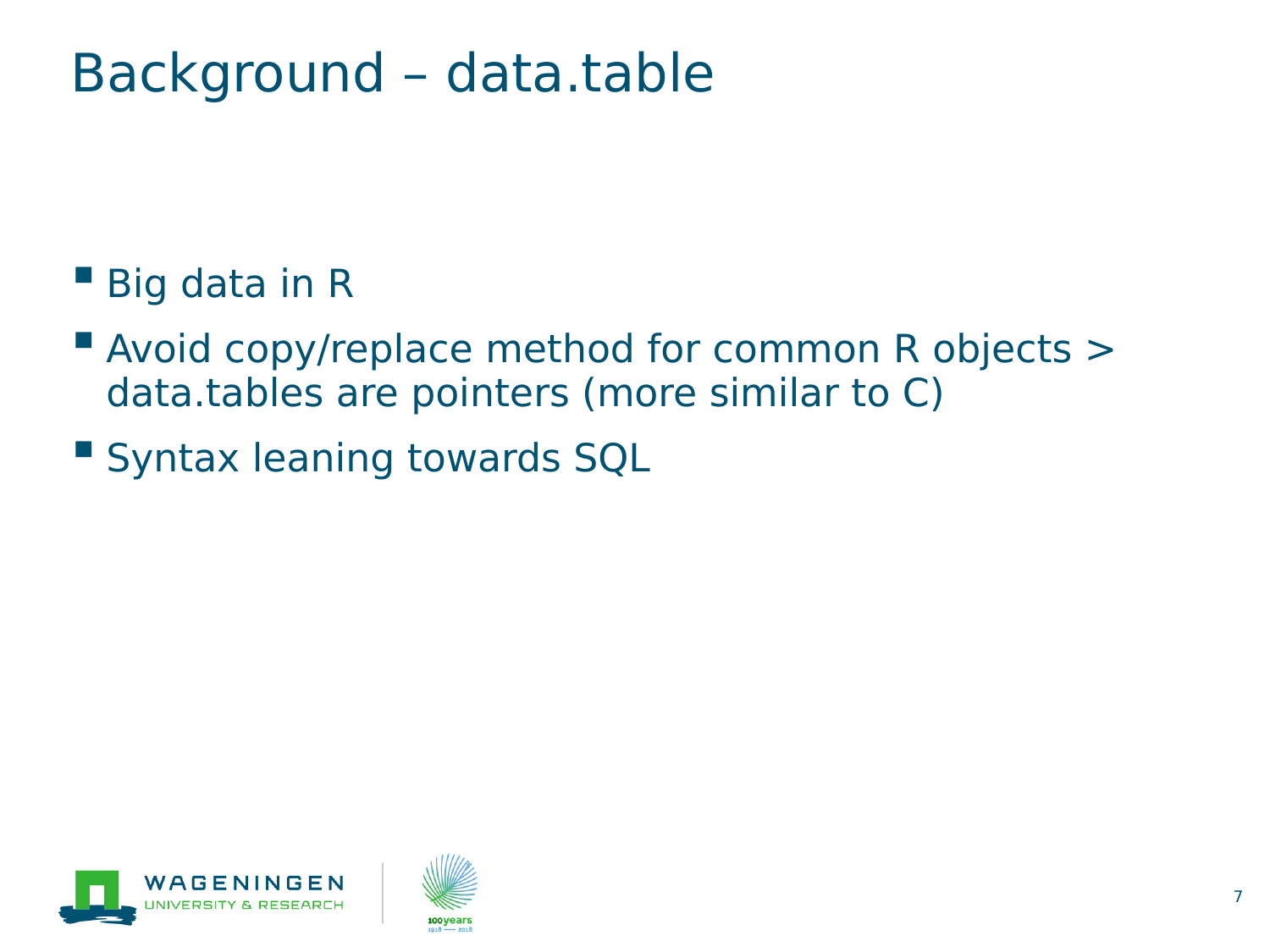

# Background – data.table
Big data in R
Avoid copy/replace method for common R objects > data.tables are pointers (more similar to C)
Syntax leaning towards SQL
7